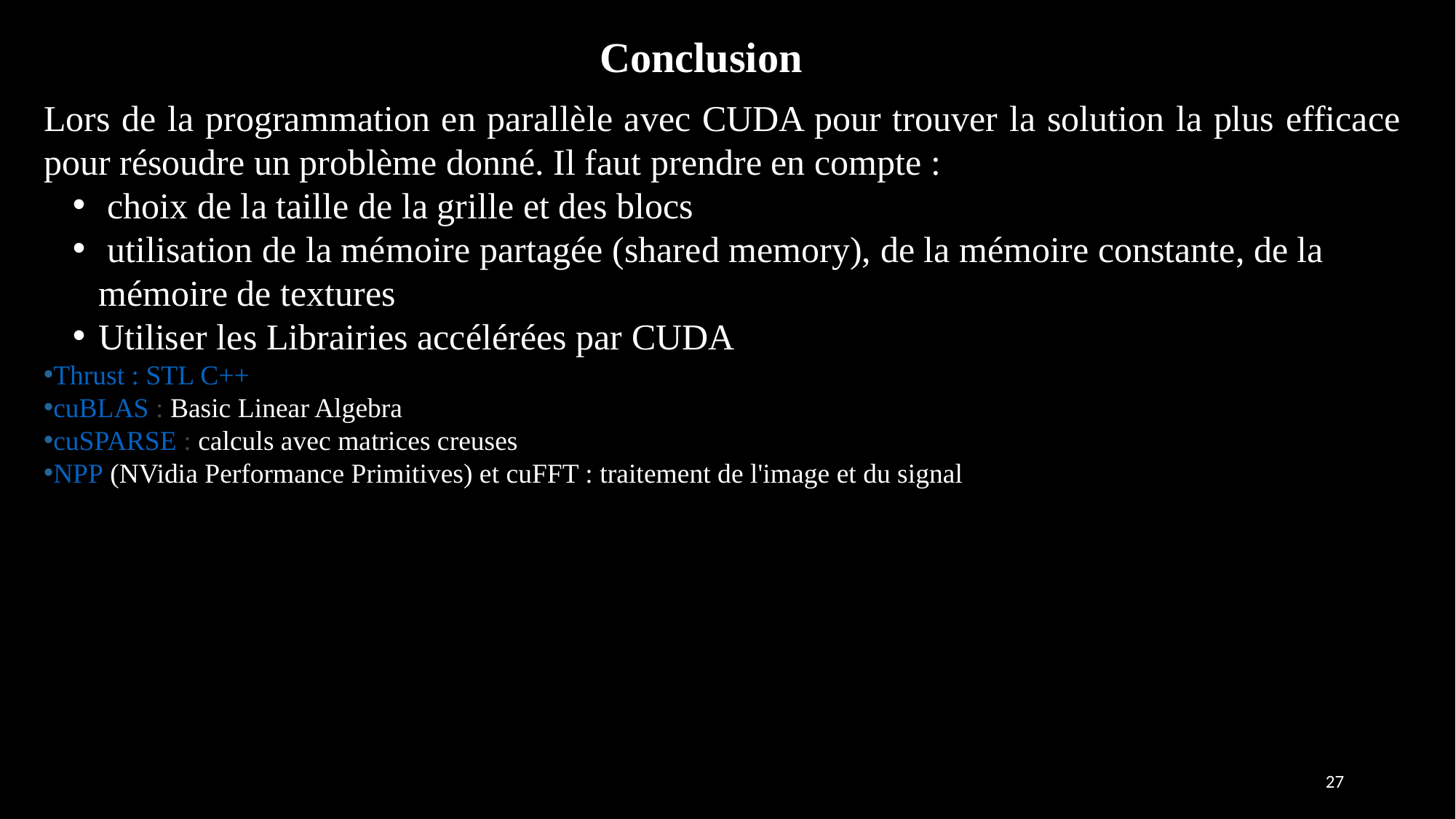

Conclusion
Lors de la programmation en parallèle avec CUDA pour trouver la solution la plus efficace pour résoudre un problème donné. Il faut prendre en compte :
 choix de la taille de la grille et des blocs
 utilisation de la mémoire partagée (shared memory), de la mémoire constante, de la mémoire de textures
Utiliser les Librairies accélérées par CUDA
Thrust : STL C++
cuBLAS : Basic Linear Algebra
cuSPARSE : calculs avec matrices creuses
NPP (NVidia Performance Primitives) et cuFFT : traitement de l'image et du signal

27